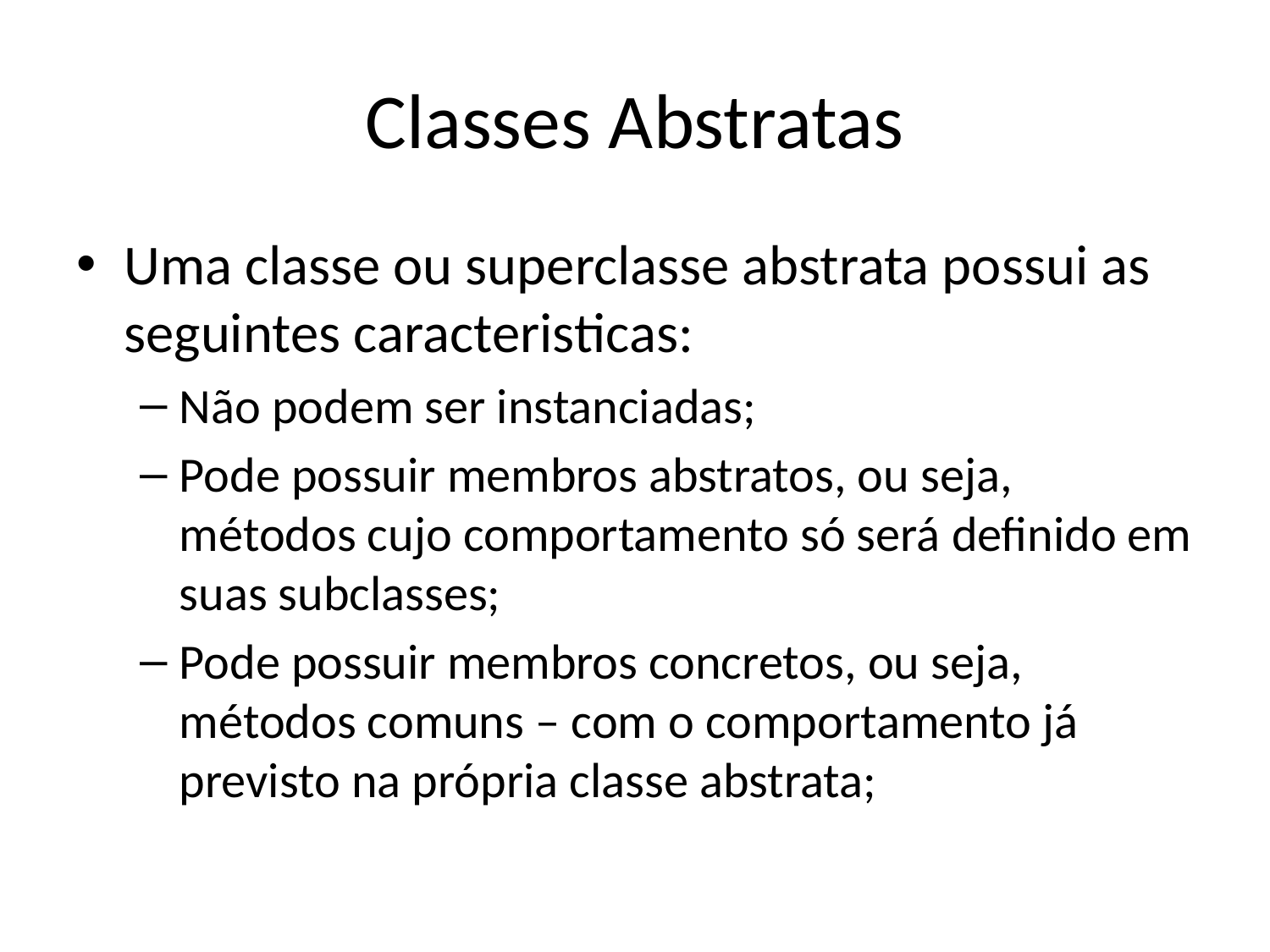

# Classes Abstratas
Uma classe ou superclasse abstrata possui as seguintes caracteristicas:
Não podem ser instanciadas;
Pode possuir membros abstratos, ou seja, métodos cujo comportamento só será definido em suas subclasses;
Pode possuir membros concretos, ou seja, métodos comuns – com o comportamento já previsto na própria classe abstrata;